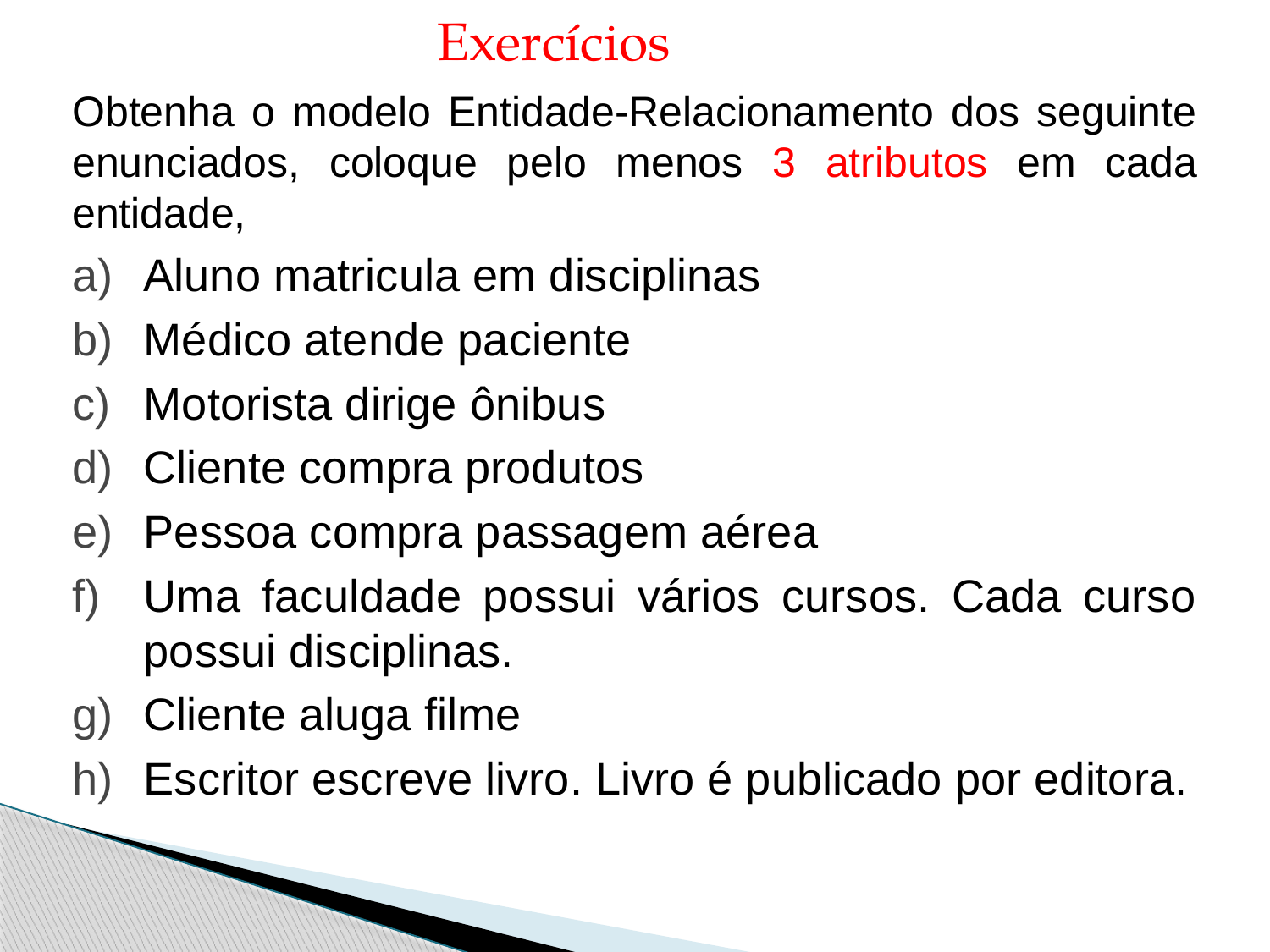

Exercícios
Obtenha o modelo Entidade-Relacionamento dos seguinte enunciados, coloque pelo menos 3 atributos em cada entidade,
Aluno matricula em disciplinas
Médico atende paciente
Motorista dirige ônibus
Cliente compra produtos
Pessoa compra passagem aérea
Uma faculdade possui vários cursos. Cada curso possui disciplinas.
Cliente aluga filme
Escritor escreve livro. Livro é publicado por editora.